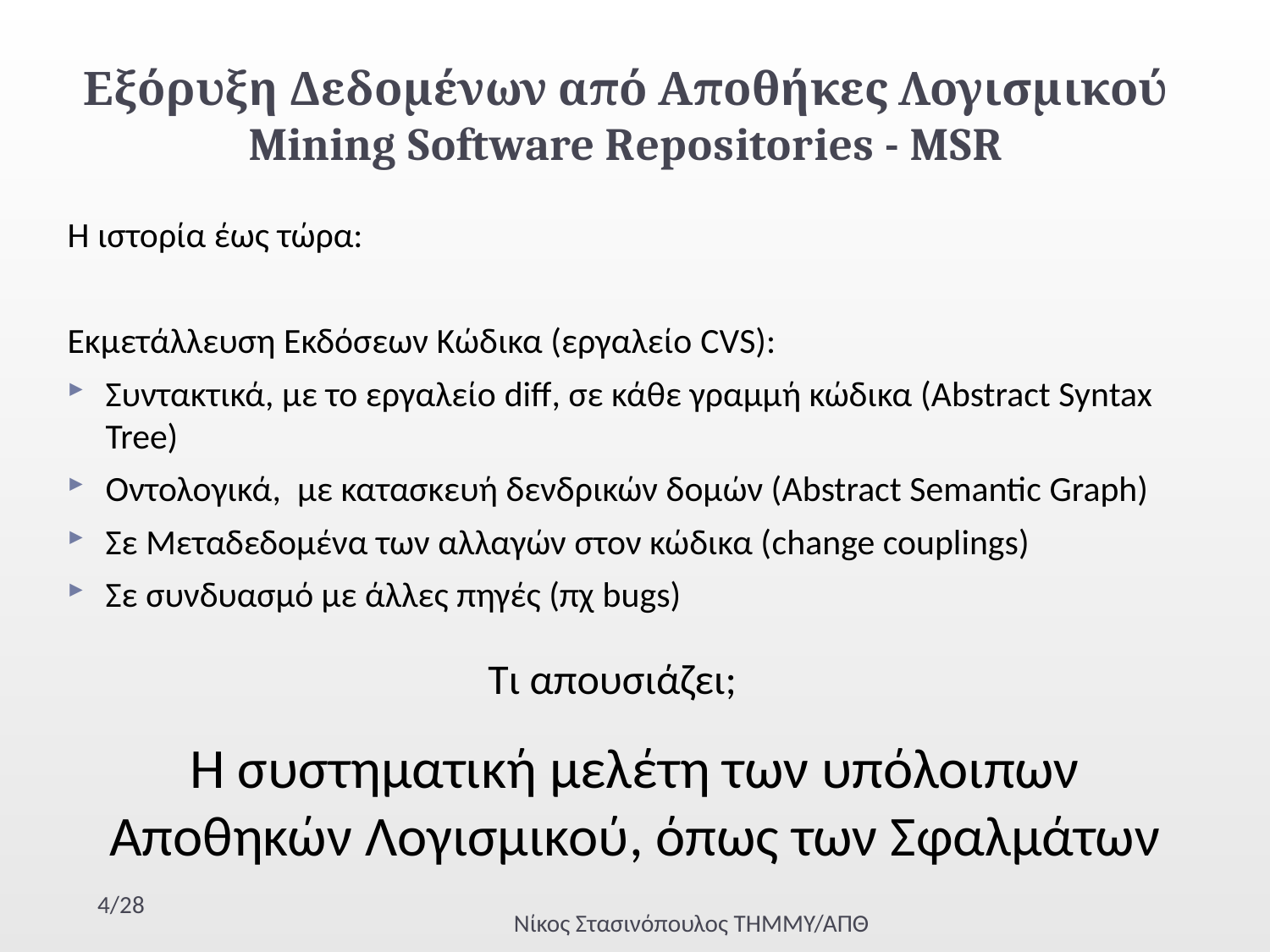

# Εξόρυξη Δεδομένων από Αποθήκες Λογισμικού Mining Software Repositories - MSR
Η ιστορία έως τώρα:

Εκμετάλλευση Εκδόσεων Κώδικα (εργαλείο CVS):
Συντακτικά, με το εργαλείο diff, σε κάθε γραμμή κώδικα (Abstract Syntax Tree)
Οντολογικά,  με κατασκευή δενδρικών δομών (Abstract Semantic Graph)
Σε Μεταδεδομένα των αλλαγών στον κώδικα (change couplings)
Σε συνδυασμό με άλλες πηγές (πχ bugs)

Τι απουσιάζει;
Η συστηματική μελέτη των υπόλοιπων Αποθηκών Λογισμικού, όπως των Σφαλμάτων
4/28
Νίκος Στασινόπουλος ΤΗΜΜΥ/ΑΠΘ